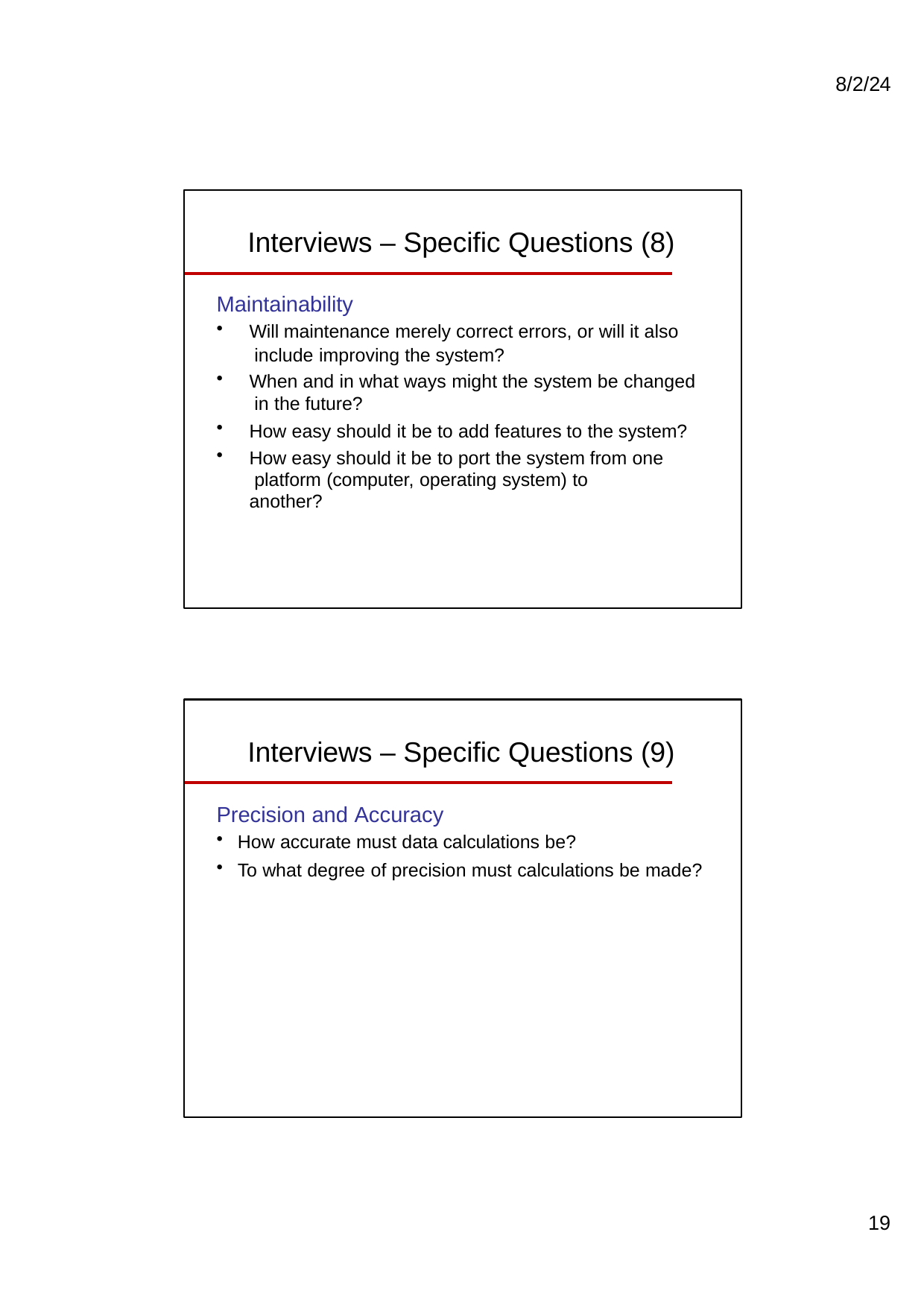

8/2/24

Interviews – Specific Questions (8)

Maintainability
Will maintenance merely correct errors, or will it also  include improving the system?
When and in what ways might the system be changed  in the future?
How easy should it be to add features to the system?
How easy should it be to port the system from one  platform (computer, operating system) to another?

Interviews – Specific Questions (9)

Precision and Accuracy
How accurate must data calculations be?
To what degree of precision must calculations be made?

19